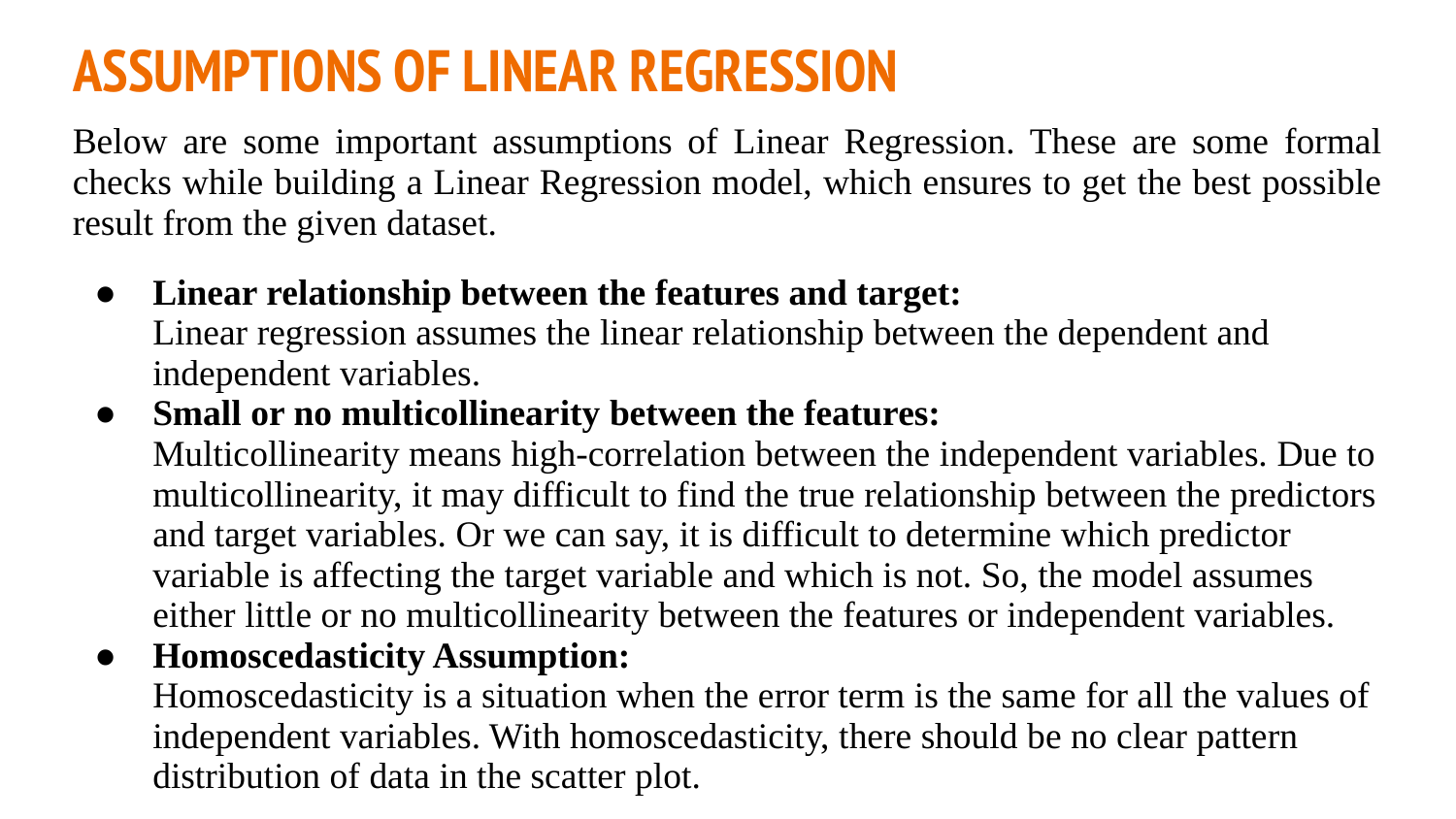

ASSUMPTIONS OF LINEAR REGRESSION
Below are some important assumptions of Linear Regression. These are some formal checks while building a Linear Regression model, which ensures to get the best possible result from the given dataset.
Linear relationship between the features and target:
Linear regression assumes the linear relationship between the dependent and independent variables.
Small or no multicollinearity between the features:
Multicollinearity means high-correlation between the independent variables. Due to multicollinearity, it may difficult to find the true relationship between the predictors and target variables. Or we can say, it is difficult to determine which predictor variable is affecting the target variable and which is not. So, the model assumes either little or no multicollinearity between the features or independent variables.
Homoscedasticity Assumption:
Homoscedasticity is a situation when the error term is the same for all the values of independent variables. With homoscedasticity, there should be no clear pattern distribution of data in the scatter plot.